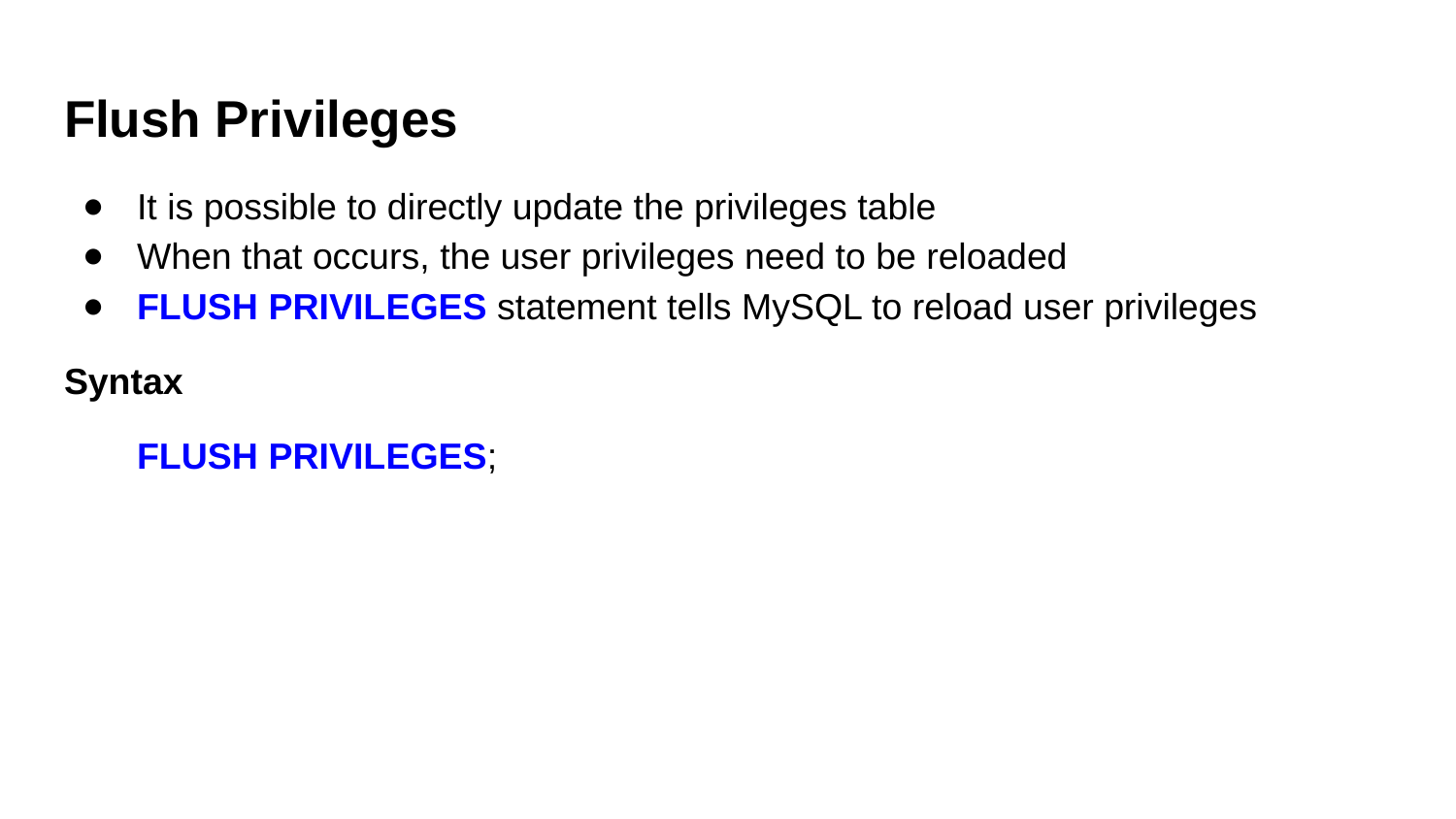

# Flush Privileges
It is possible to directly update the privileges table
When that occurs, the user privileges need to be reloaded
FLUSH PRIVILEGES statement tells MySQL to reload user privileges
Syntax
FLUSH PRIVILEGES;